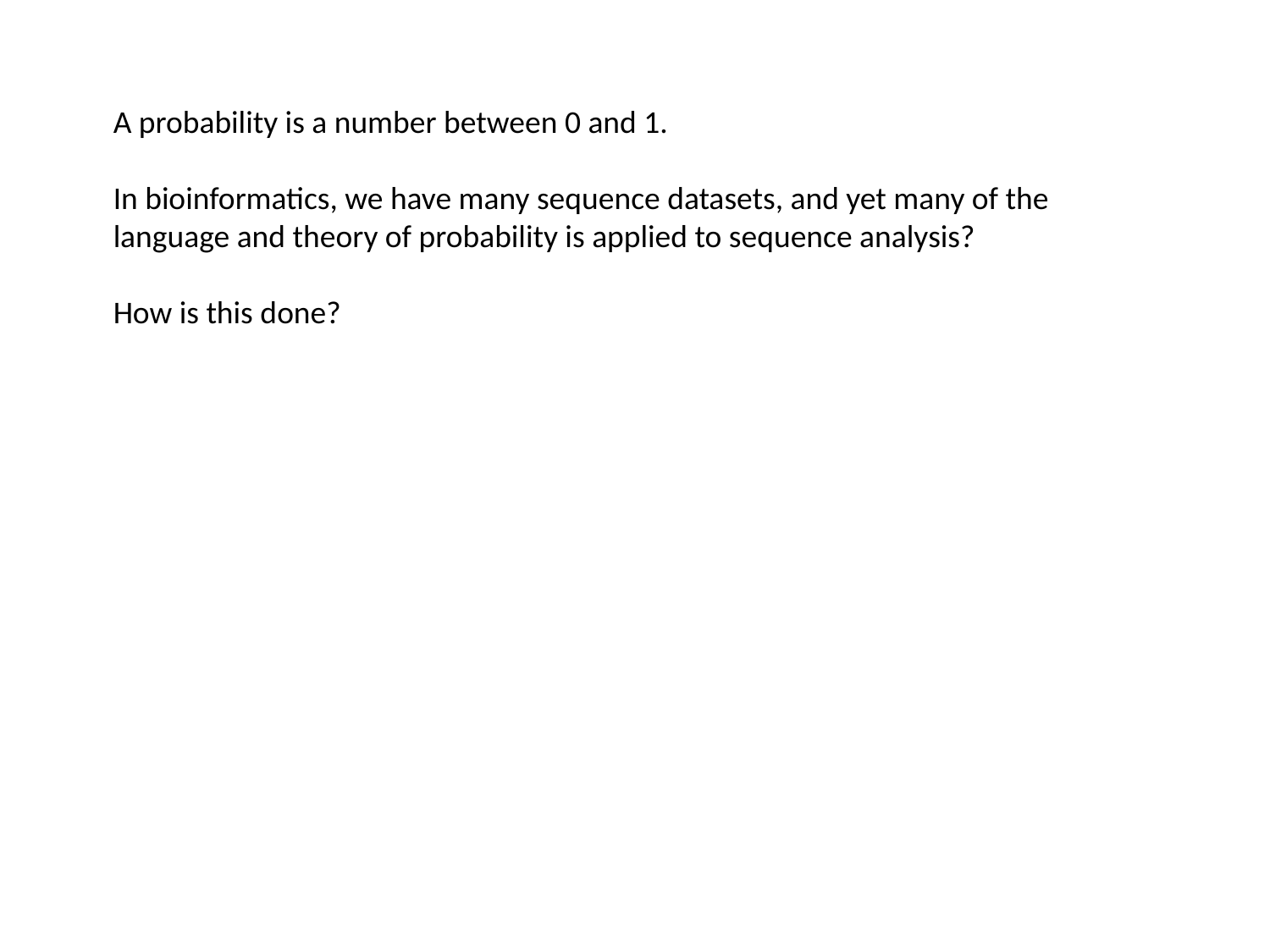

A probability is a number between 0 and 1.

In bioinformatics, we have many sequence datasets, and yet many of the
language and theory of probability is applied to sequence analysis?

How is this done?